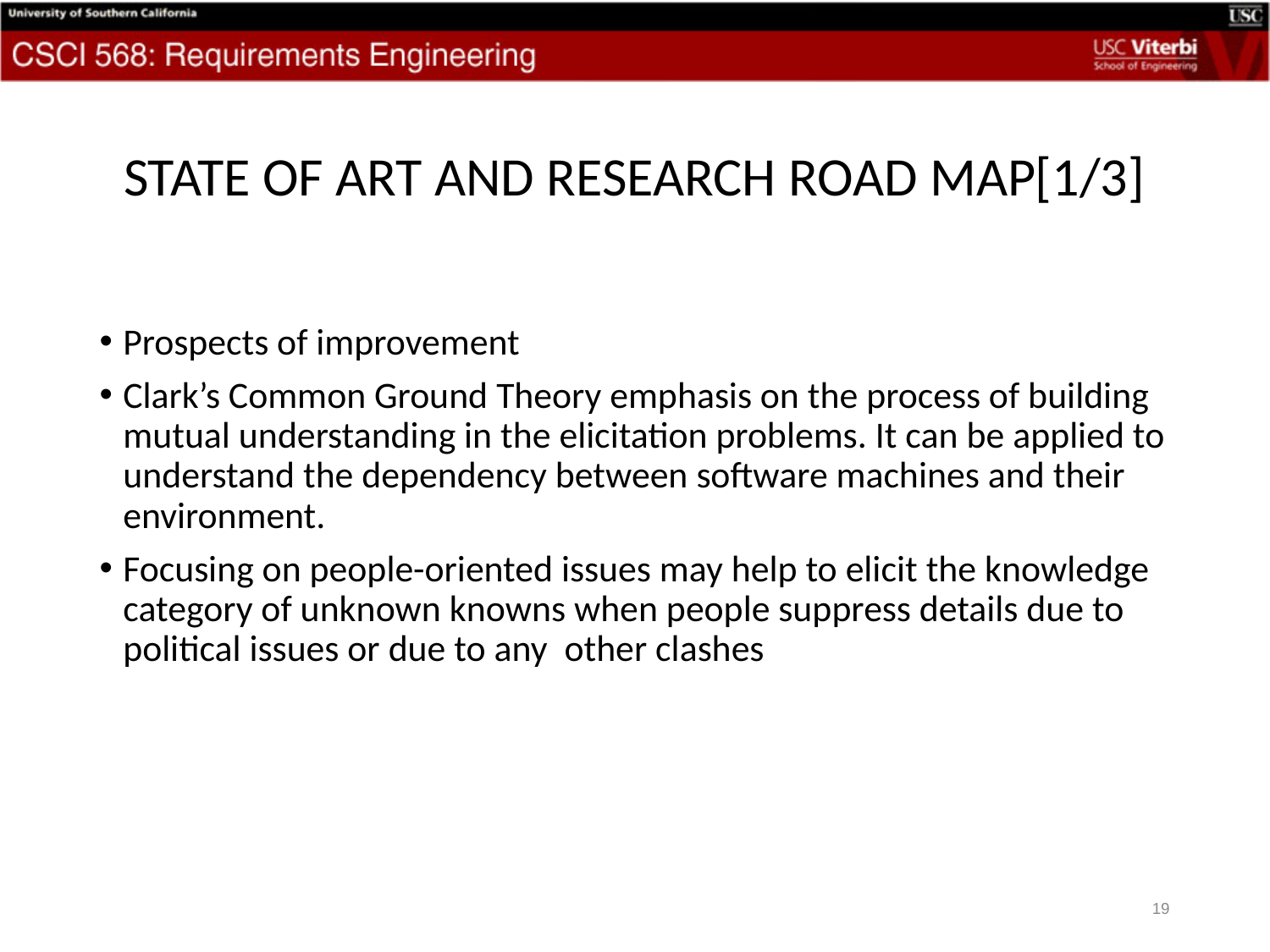

# STATE OF ART AND RESEARCH ROAD MAP[1/3]
Prospects of improvement
Clark’s Common Ground Theory emphasis on the process of building mutual understanding in the elicitation problems. It can be applied to understand the dependency between software machines and their environment.
Focusing on people-oriented issues may help to elicit the knowledge category of unknown knowns when people suppress details due to political issues or due to any  other clashes
19